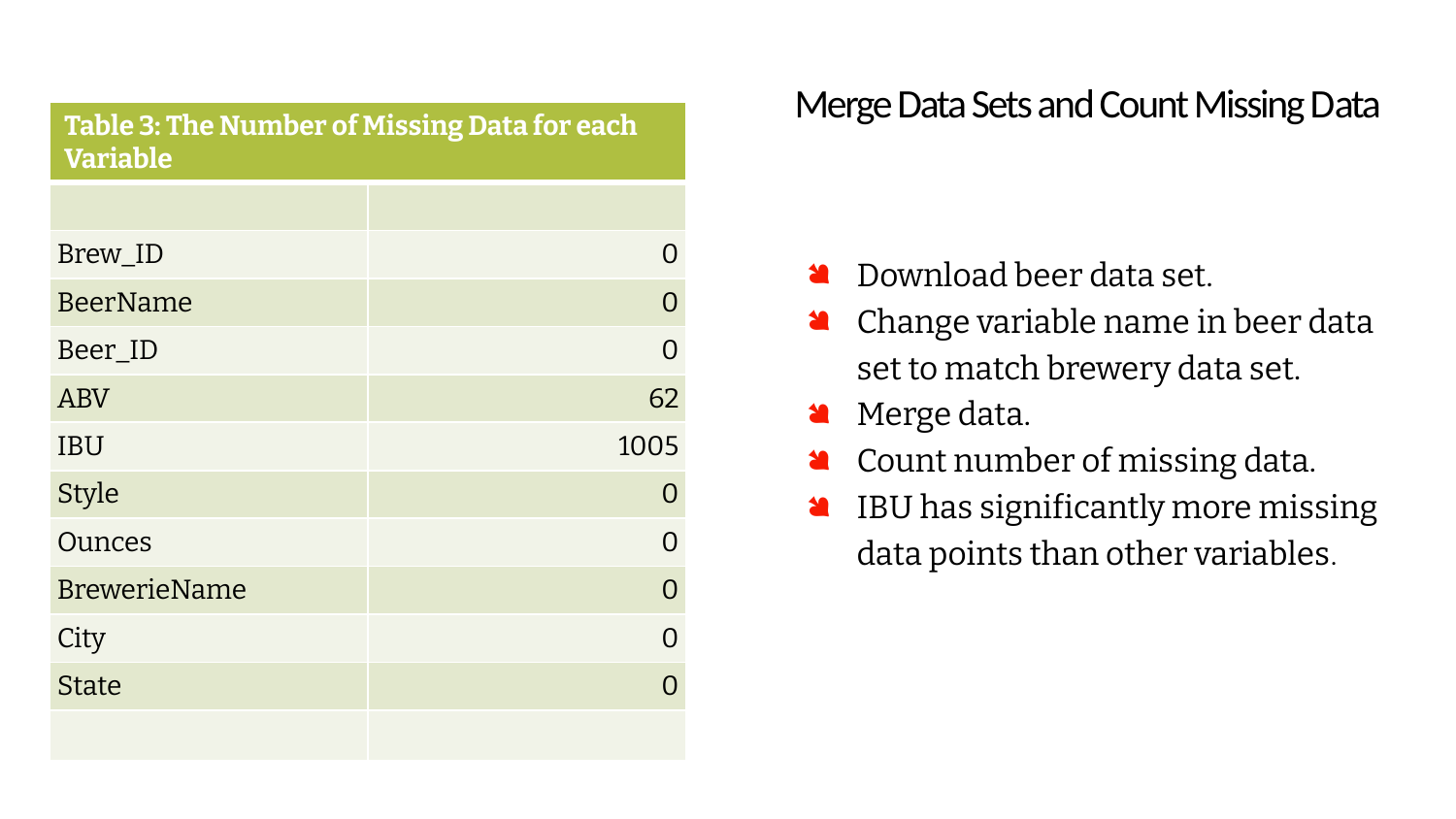

# Merge Data Sets and Count Missing Data
| Table 3: The Number of Missing Data for each Variable |  |
| --- | --- |
|  |  |
| Brew\_ID | 0 |
| BeerName | 0 |
| Beer\_ID | 0 |
| ABV | 62 |
| IBU | 1005 |
| Style | 0 |
| Ounces | 0 |
| BrewerieName | 0 |
| City | 0 |
| State | 0 |
|  |  |
Download beer data set.
Change variable name in beer data set to match brewery data set.
Merge data.
Count number of missing data.
IBU has significantly more missing data points than other variables.